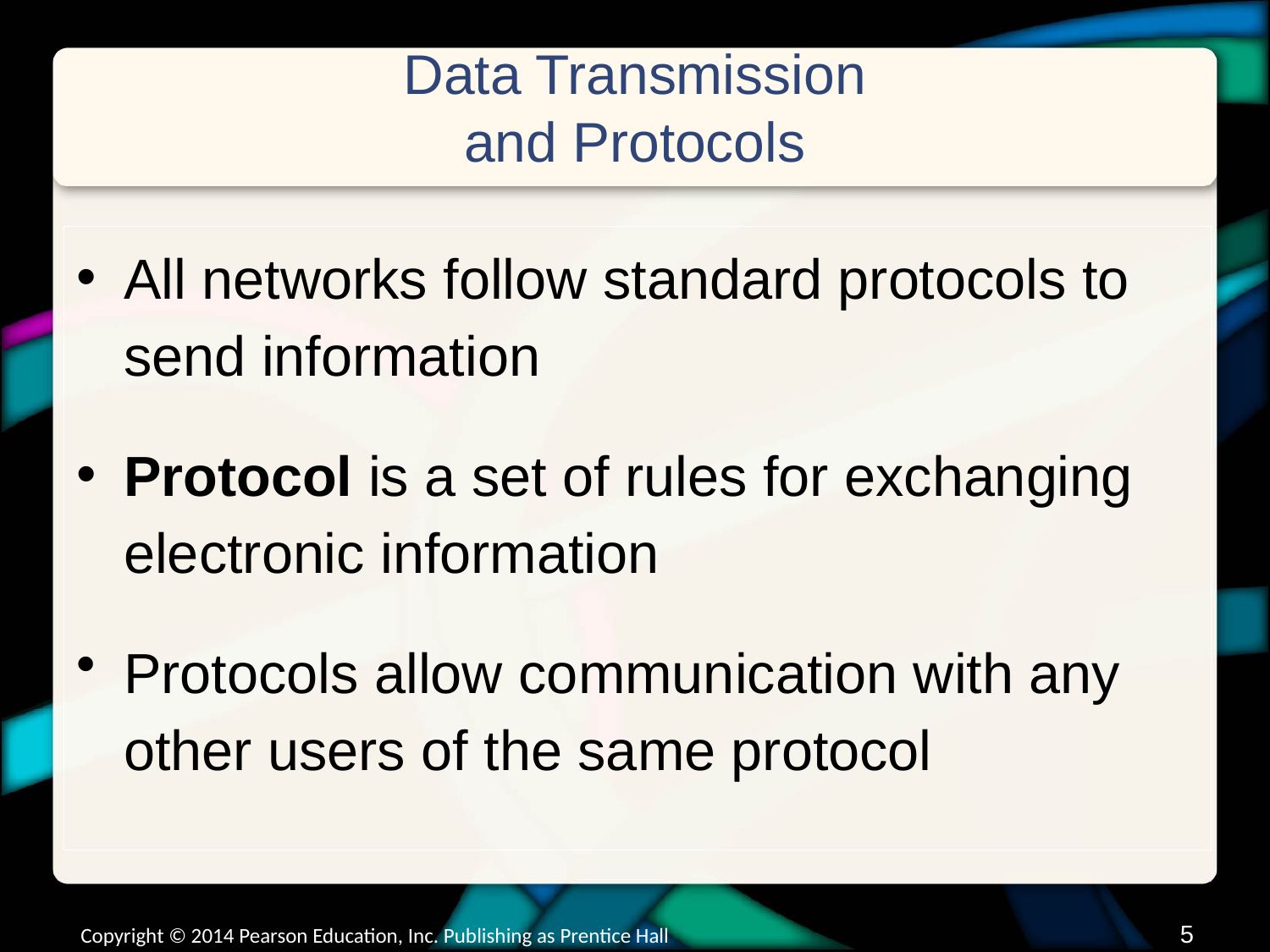

# Data Transmission and Protocols
All networks follow standard protocols to send information
Protocol is a set of rules for exchanging electronic information
Protocols allow communication with any other users of the same protocol
5
Copyright © 2014 Pearson Education, Inc. Publishing as Prentice Hall